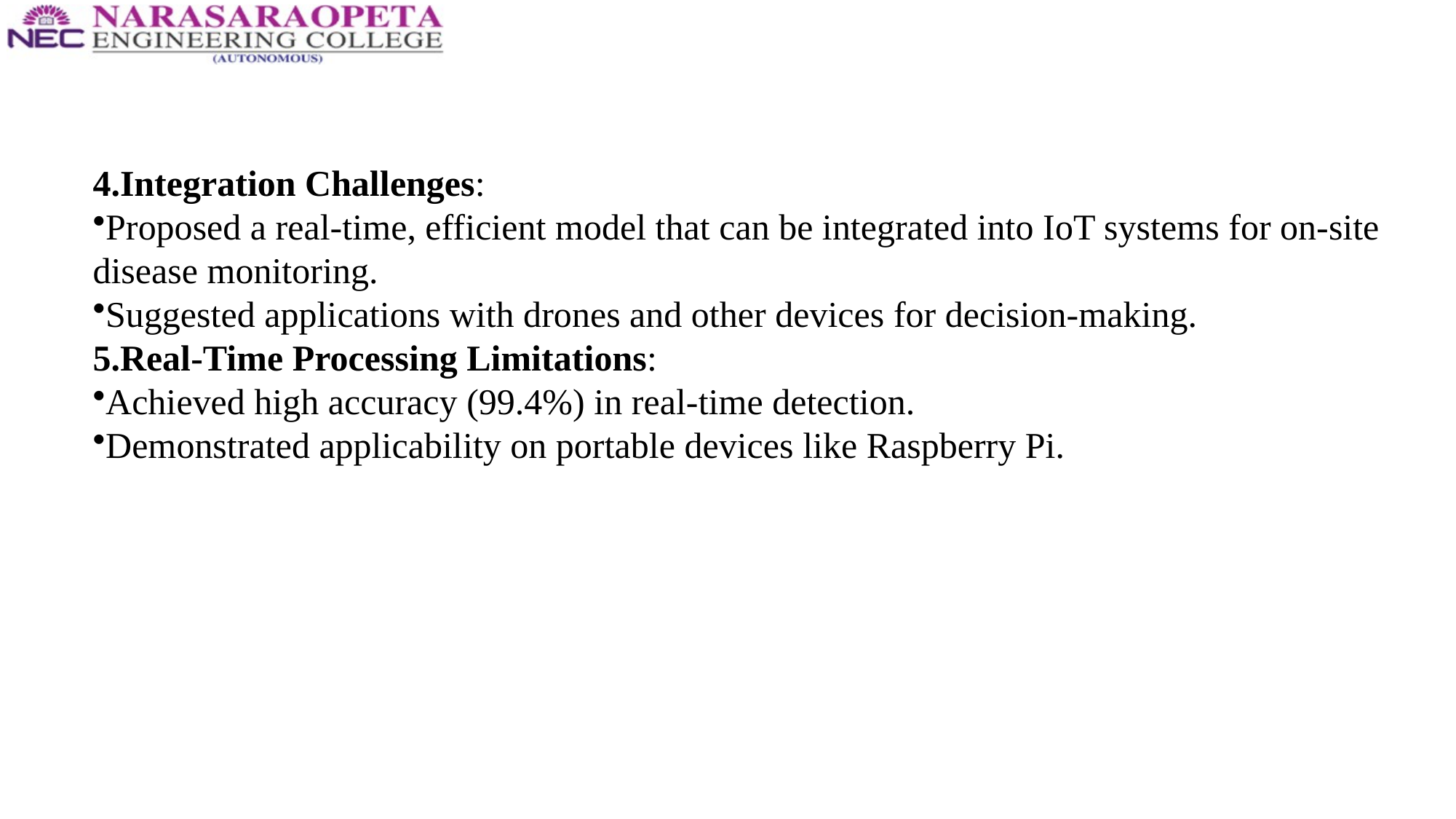

4.Integration Challenges:
Proposed a real-time, efficient model that can be integrated into IoT systems for on-site disease monitoring.
Suggested applications with drones and other devices for decision-making.
5.Real-Time Processing Limitations:
Achieved high accuracy (99.4%) in real-time detection.
Demonstrated applicability on portable devices like Raspberry Pi.